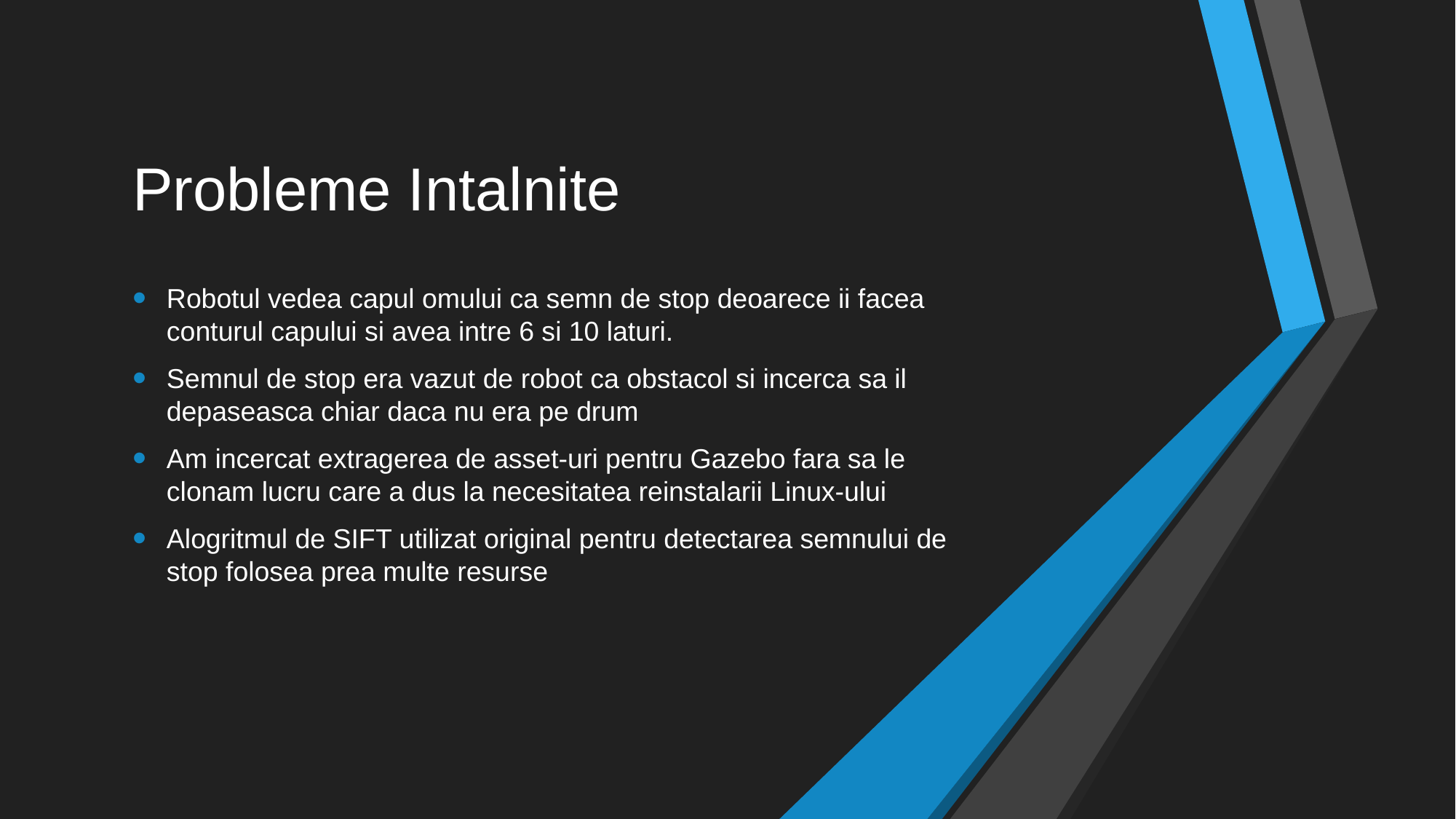

# Probleme Intalnite
Robotul vedea capul omului ca semn de stop deoarece ii facea conturul capului si avea intre 6 si 10 laturi.
Semnul de stop era vazut de robot ca obstacol si incerca sa il depaseasca chiar daca nu era pe drum
Am incercat extragerea de asset-uri pentru Gazebo fara sa le clonam lucru care a dus la necesitatea reinstalarii Linux-ului
Alogritmul de SIFT utilizat original pentru detectarea semnului de stop folosea prea multe resurse